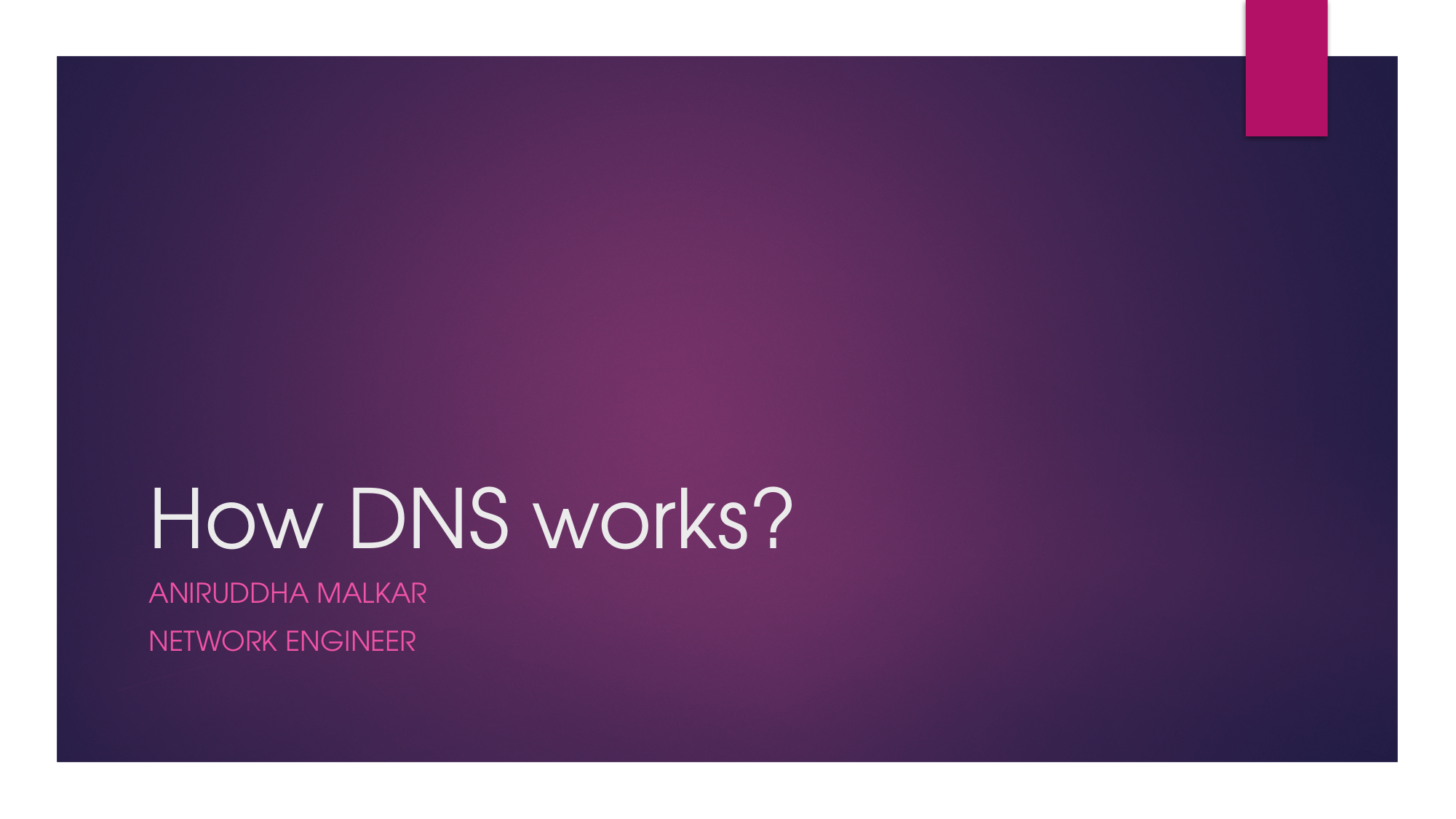

# How DNS works?
Aniruddha Malkar
Network Engineer